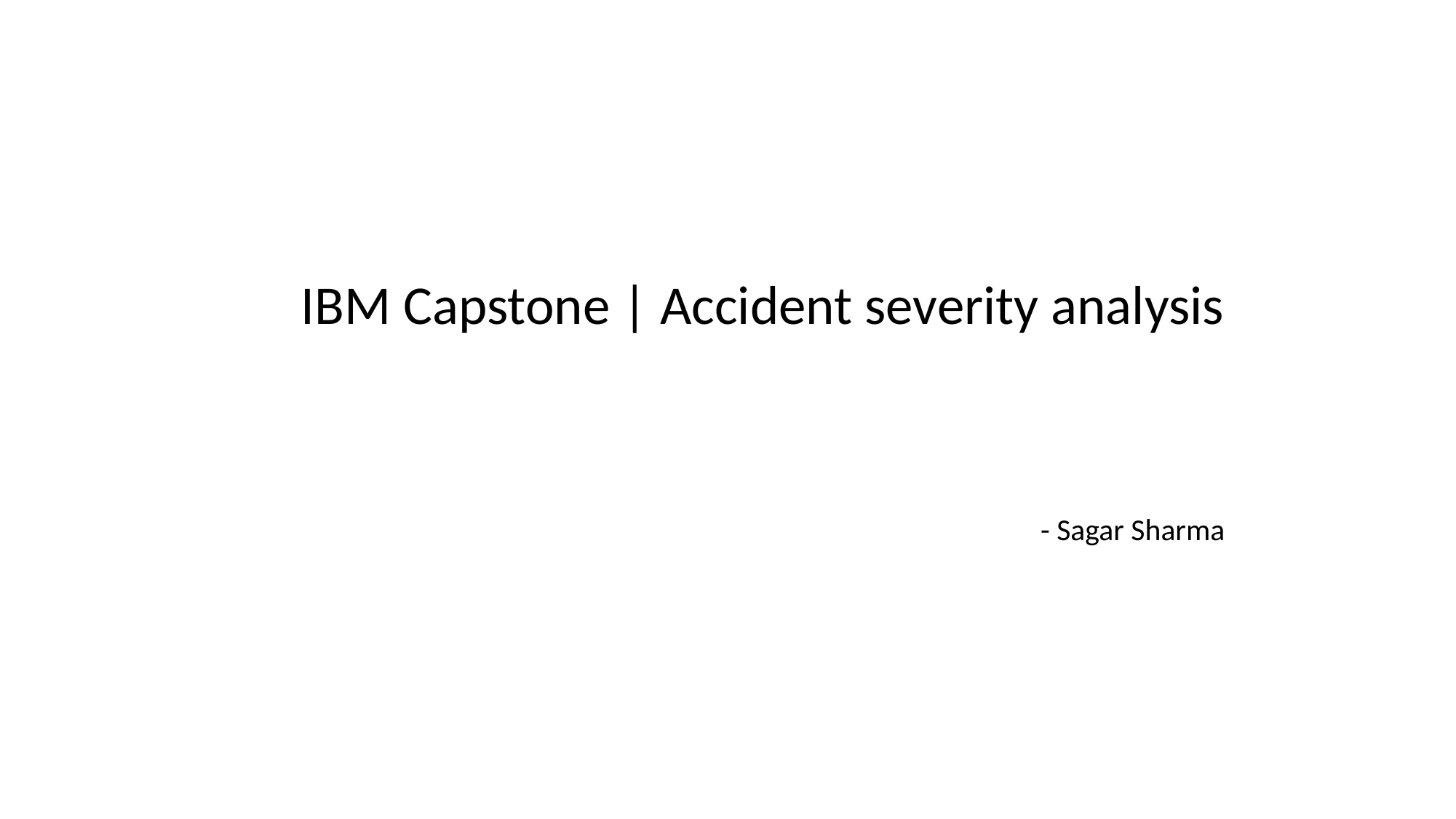

IBM Capstone | Accident severity analysis

- Sagar Sharma